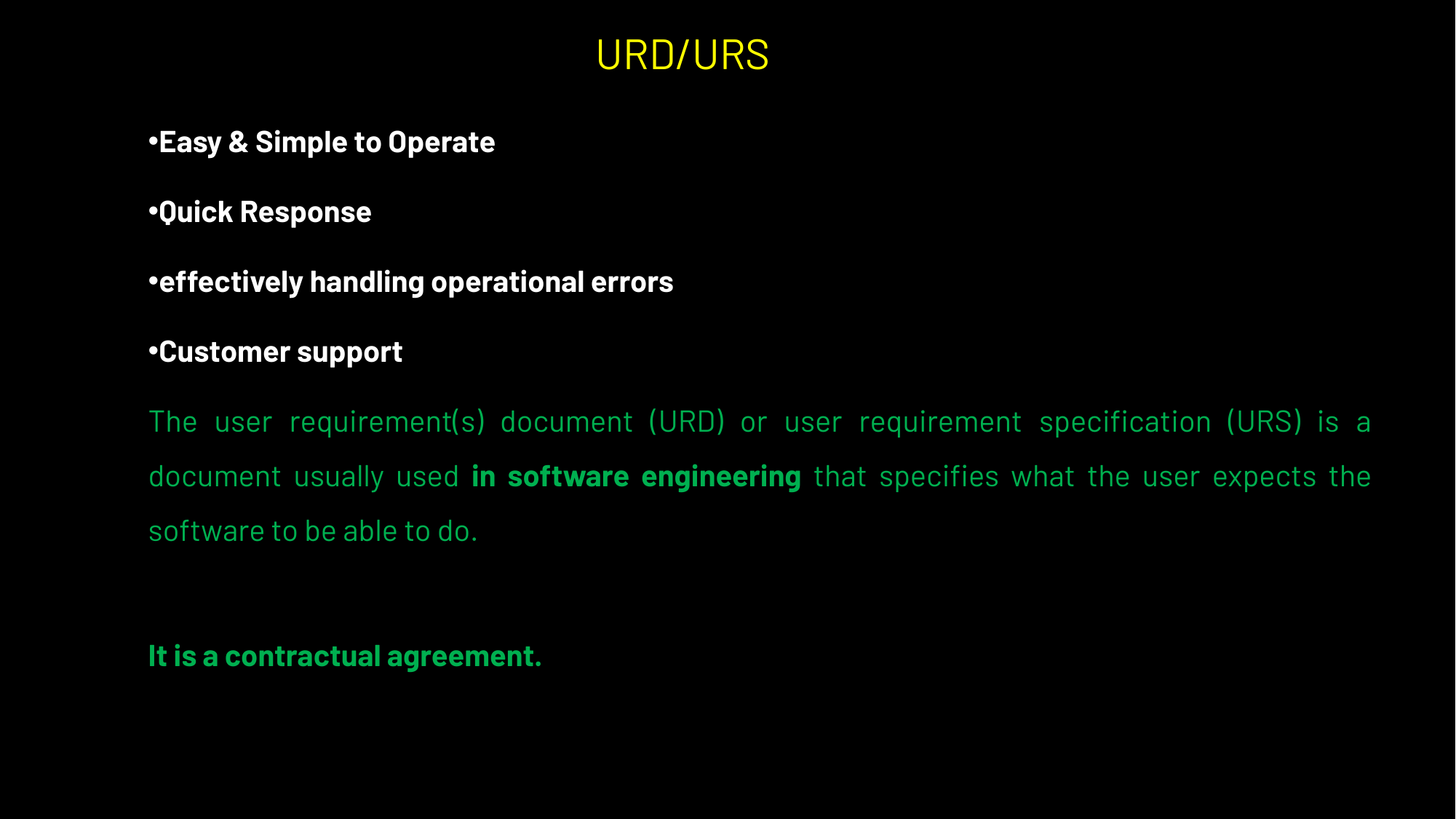

# URD/URS
Easy & Simple to Operate
Quick Response
effectively handling operational errors
Customer support
The user requirement(s) document (URD) or user requirement specification (URS) is a document usually used in software engineering that specifies what the user expects the software to be able to do.
It is a contractual agreement.